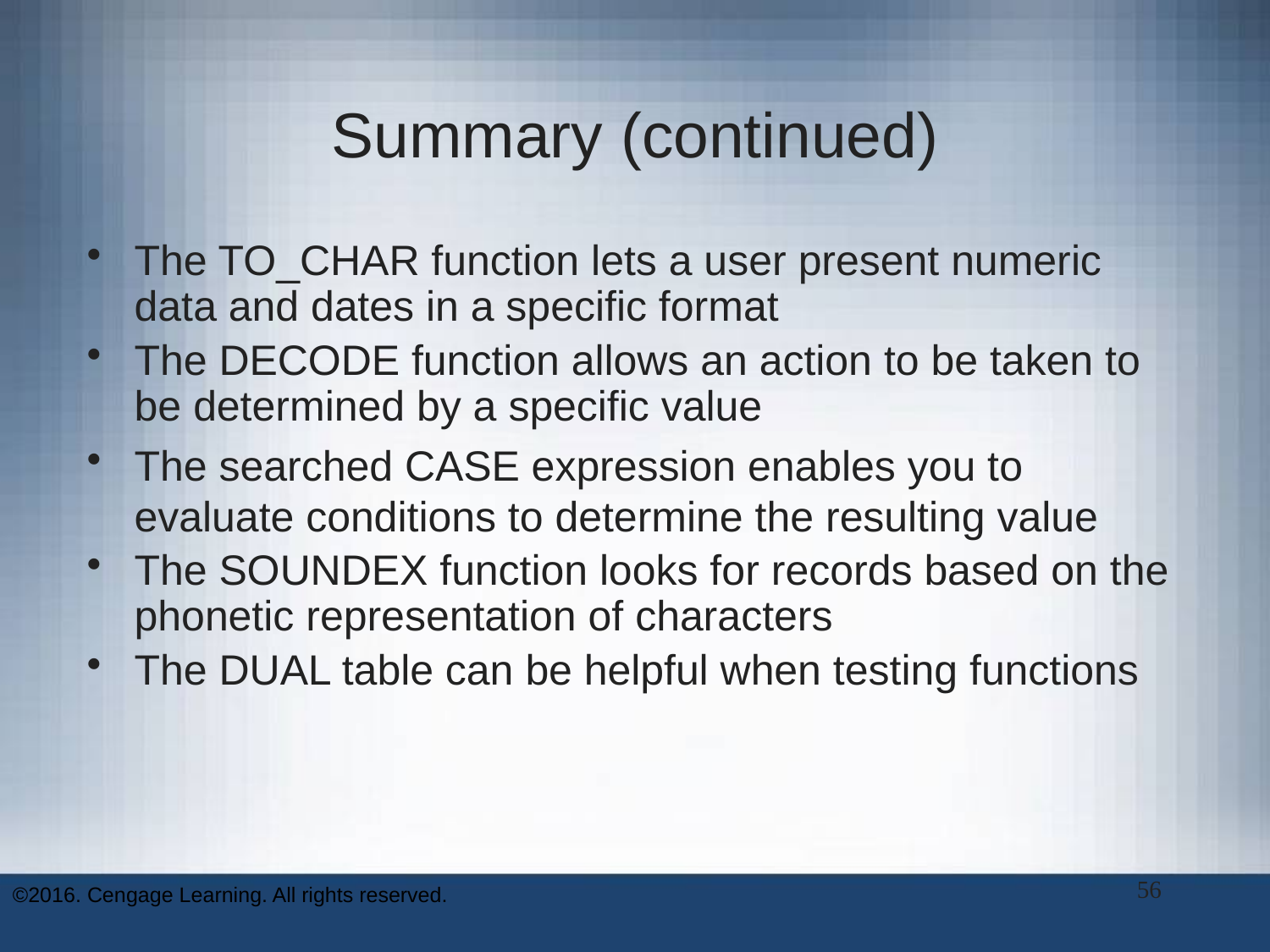

# Summary (continued)
The TO_CHAR function lets a user present numeric data and dates in a specific format
The DECODE function allows an action to be taken to be determined by a specific value
The searched CASE expression enables you to evaluate conditions to determine the resulting value
The SOUNDEX function looks for records based on the phonetic representation of characters
The DUAL table can be helpful when testing functions

56
©2016. Cengage Learning. All rights reserved.